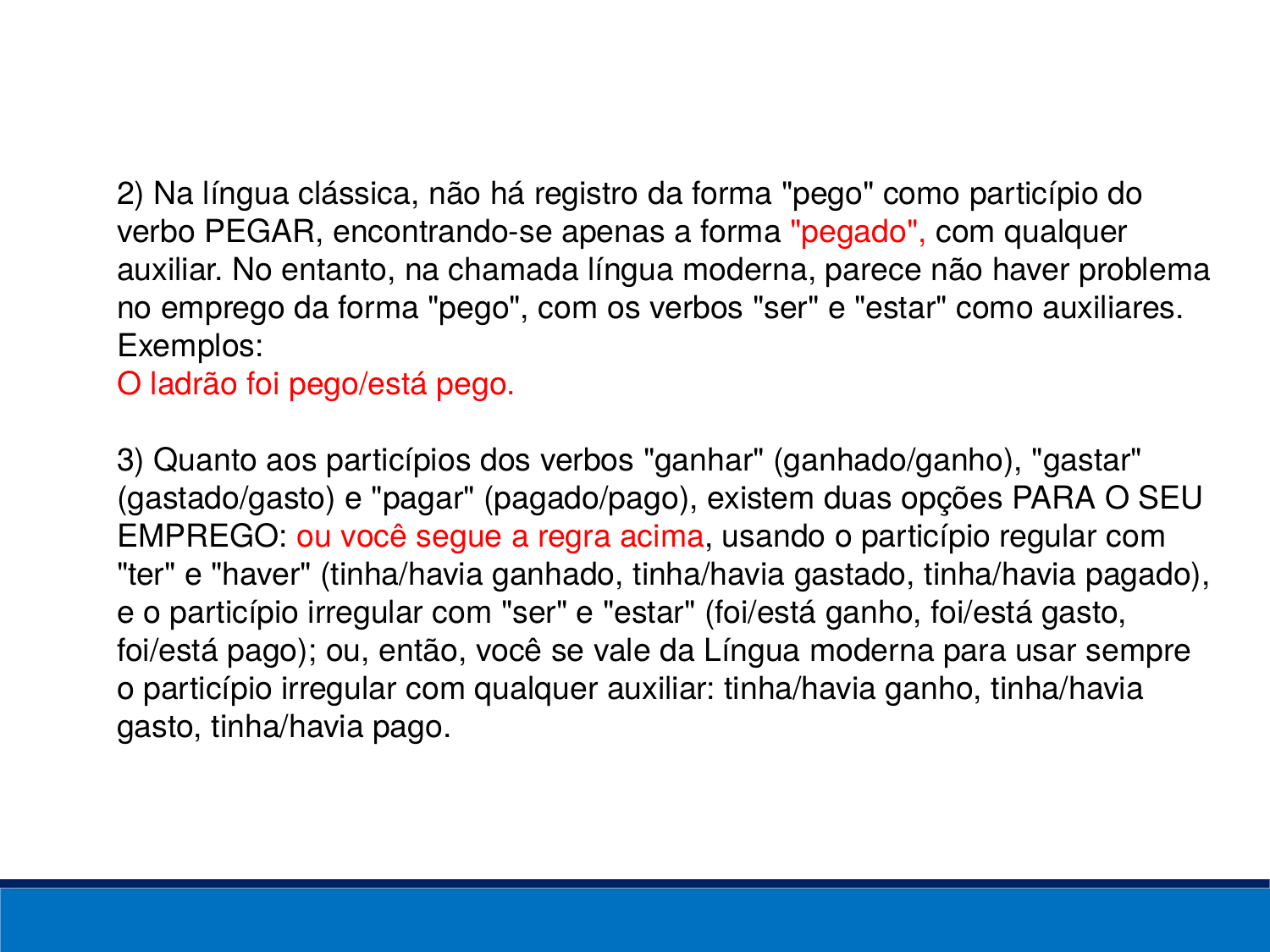

2) Na língua clássica, não há registro da forma "pego" como particípio do verbo PEGAR, encontrando-se apenas a forma "pegado", com qualquer auxiliar. No entanto, na chamada língua moderna, parece não haver problema no emprego da forma "pego", com os verbos "ser" e "estar" como auxiliares.
Exemplos:
O ladrão foi pego/está pego.

3) Quanto aos particípios dos verbos "ganhar" (ganhado/ganho), "gastar" (gastado/gasto) e "pagar" (pagado/pago), existem duas opções PARA O SEU EMPREGO: ou você segue a regra acima, usando o particípio regular com "ter" e "haver" (tinha/havia ganhado, tinha/havia gastado, tinha/havia pagado), e o particípio irregular com "ser" e "estar" (foi/está ganho, foi/está gasto, foi/está pago); ou, então, você se vale da Língua moderna para usar sempre o particípio irregular com qualquer auxiliar: tinha/havia ganho, tinha/havia gasto, tinha/havia pago.